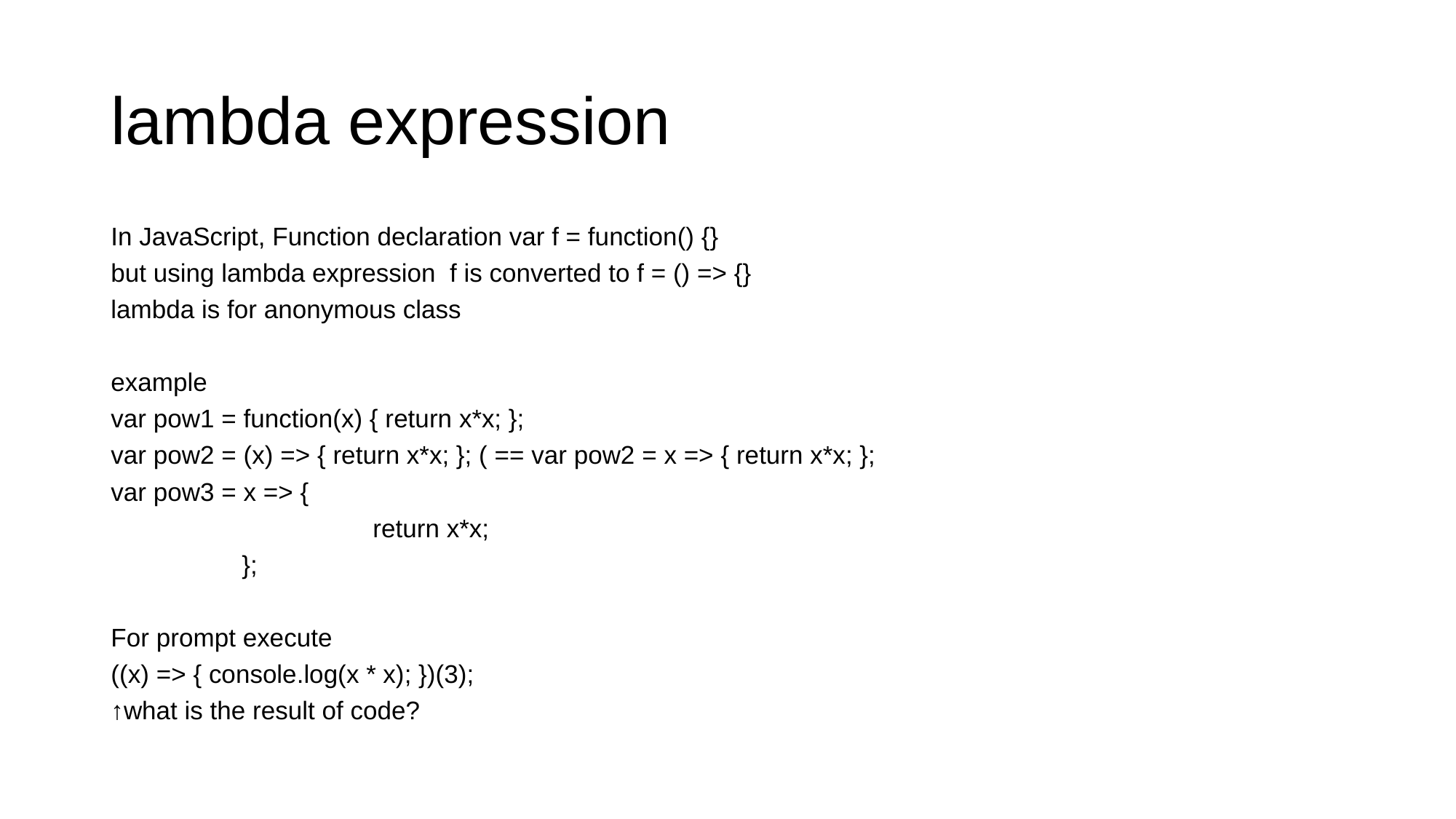

# lambda expression
In JavaScript, Function declaration var f = function() {}
but using lambda expression  f is converted to f = () => {}
lambda is for anonymous class

example
var pow1 = function(x) { return x*x; };
var pow2 = (x) => { return x*x; }; ( == var pow2 = x => { return x*x; };
var pow3 = x => {
				return x*x;
		};

For prompt execute
((x) => { console.log(x * x); })(3);
↑what is the result of code?